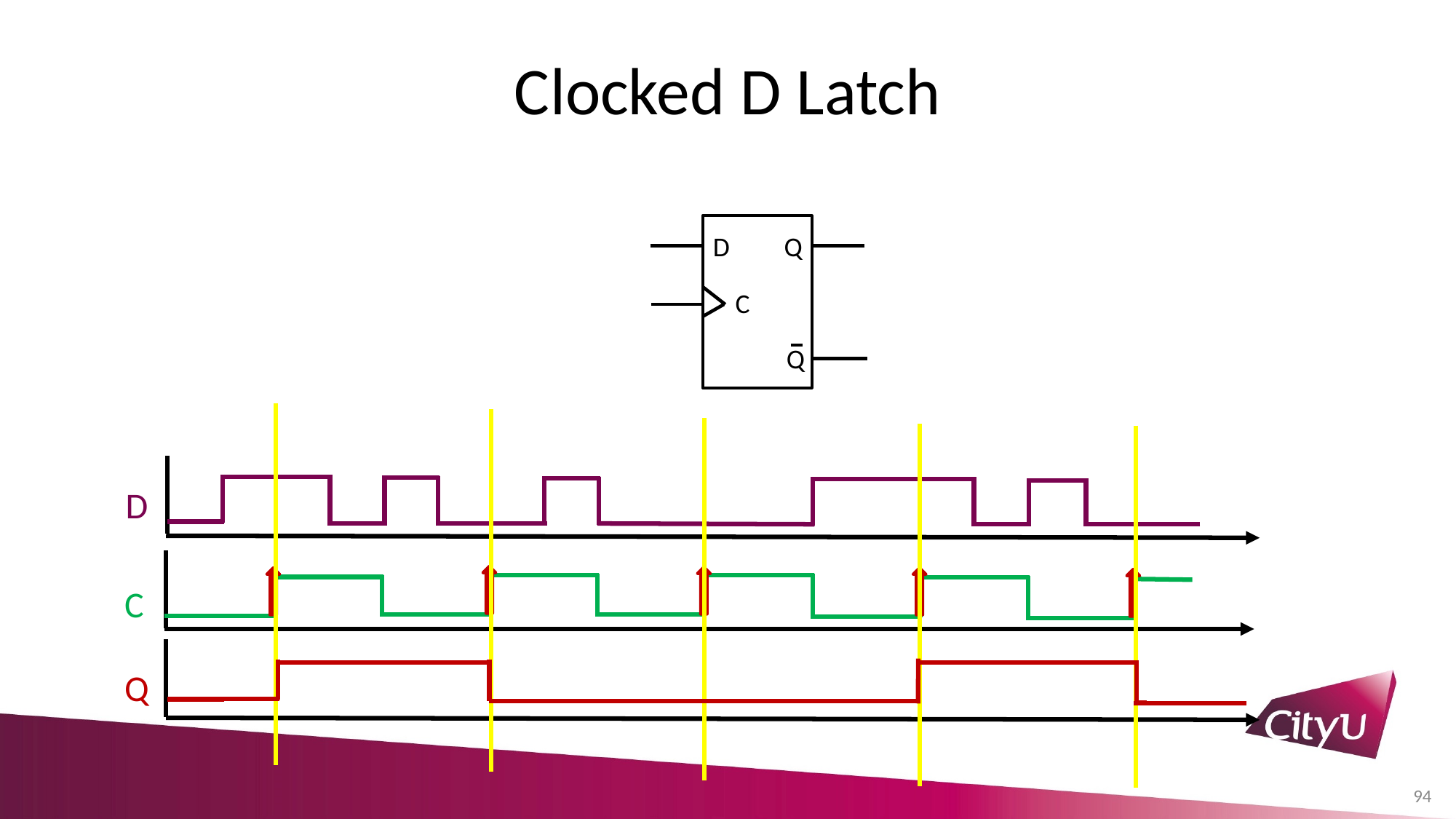

# Clocked D Latch

Q
D
C
Q
D
C
Q

94